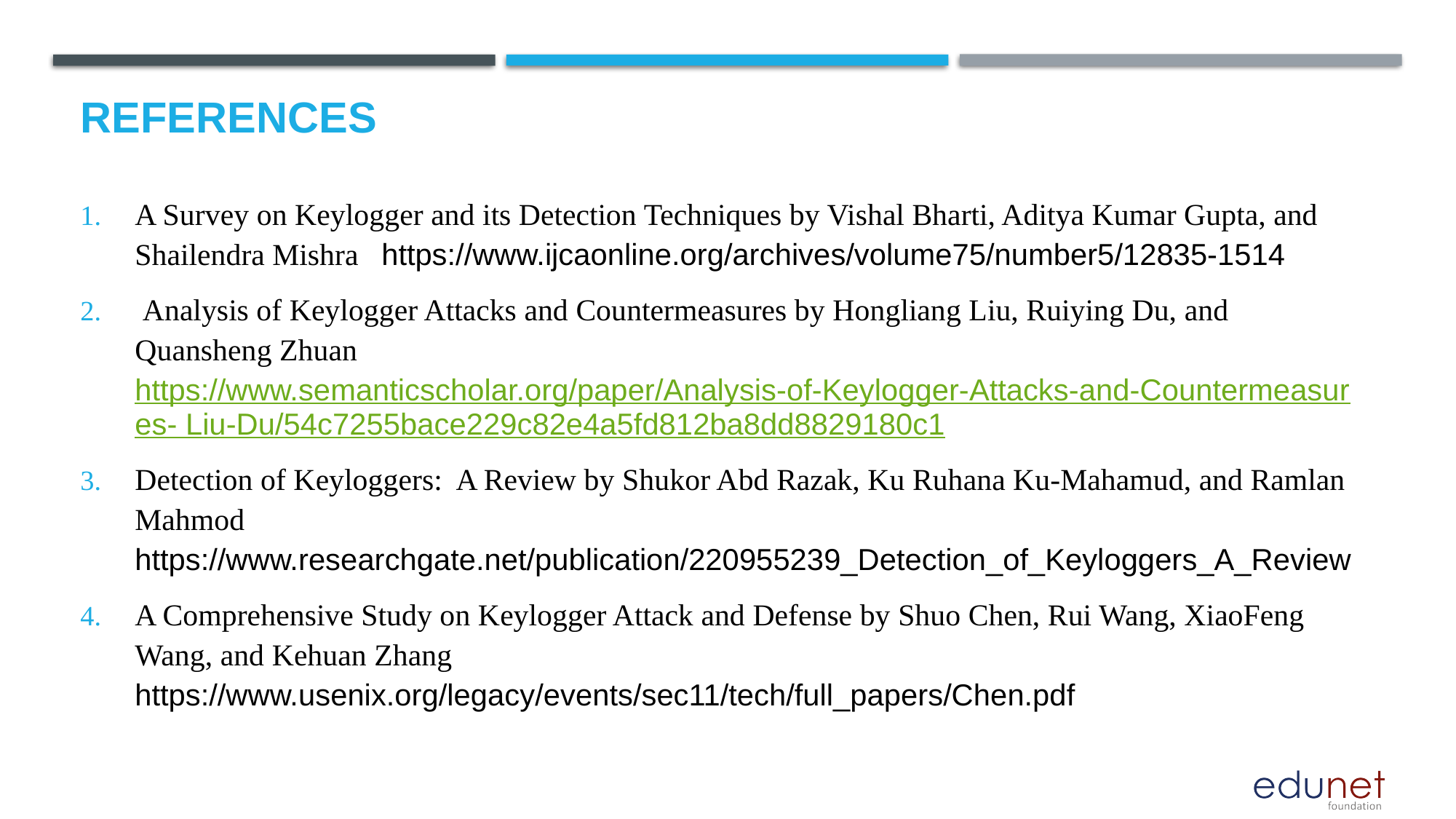

# References
A Survey on Keylogger and its Detection Techniques by Vishal Bharti, Aditya Kumar Gupta, and Shailendra Mishra   https://www.ijcaonline.org/archives/volume75/number5/12835-1514
 Analysis of Keylogger Attacks and Countermeasures by Hongliang Liu, Ruiying Du, and Quansheng Zhuan  https://www.semanticscholar.org/paper/Analysis-of-Keylogger-Attacks-and-Countermeasures- Liu-Du/54c7255bace229c82e4a5fd812ba8dd8829180c1
Detection of Keyloggers:  A Review by Shukor Abd Razak, Ku Ruhana Ku-Mahamud, and Ramlan Mahmod https://www.researchgate.net/publication/220955239_Detection_of_Keyloggers_A_Review
A Comprehensive Study on Keylogger Attack and Defense by Shuo Chen, Rui Wang, XiaoFeng Wang, and Kehuan Zhang https://www.usenix.org/legacy/events/sec11/tech/full_papers/Chen.pdf